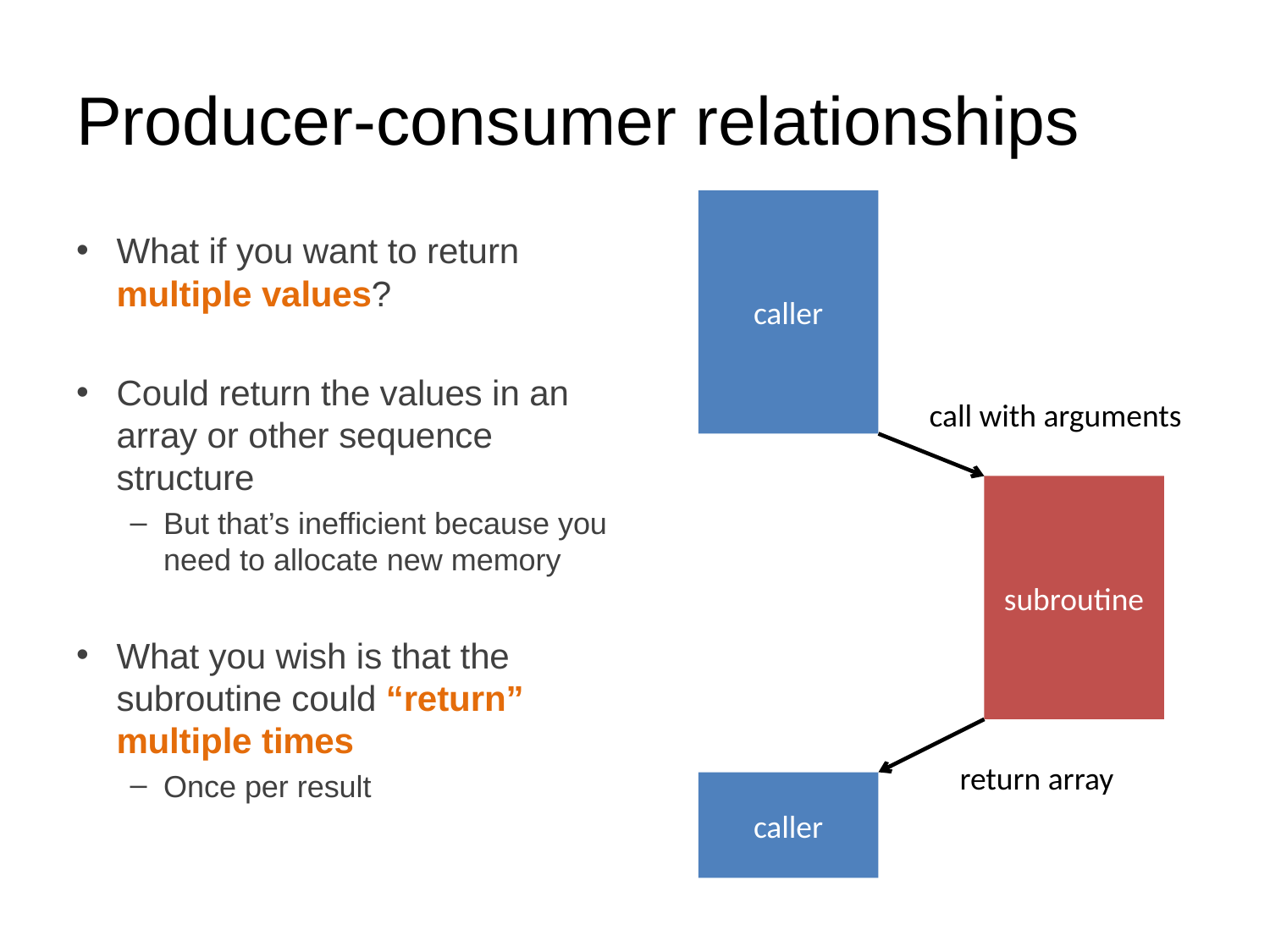

# Producer-consumer relationships
caller
What if you want to return multiple values?

Could return the values in an array or other sequence structure
But that’s inefficient because you need to allocate new memory

What you wish is that the subroutine could “return” multiple times
Once per result
call with arguments
subroutine
return array
caller